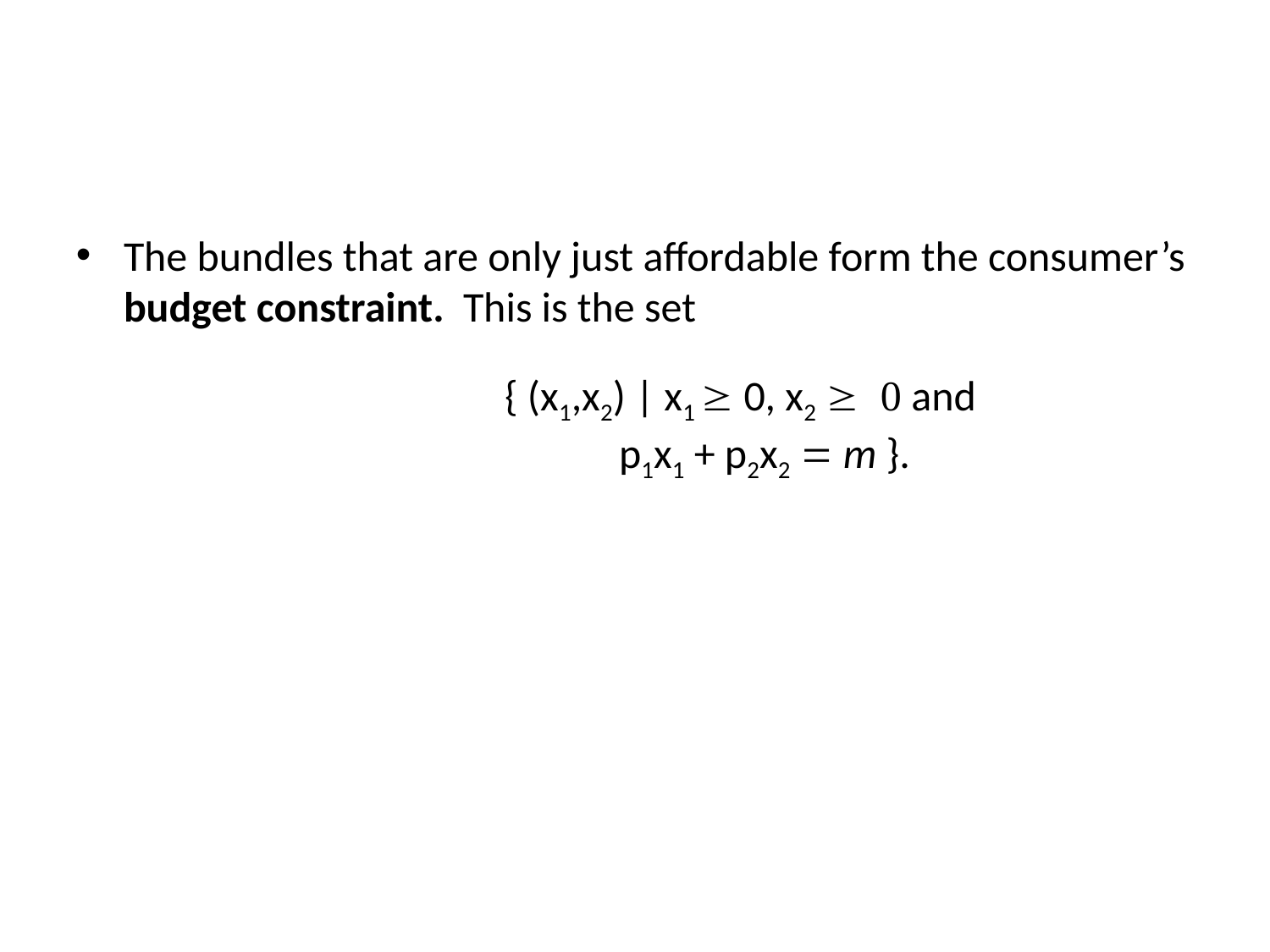

The bundles that are only just affordable form the consumer’s budget constraint.  This is the set
			{ (x1,x2) | x1 ≥ 0, x2 ≥ 0 and
       			            p1x1 + p2x2 = m }.